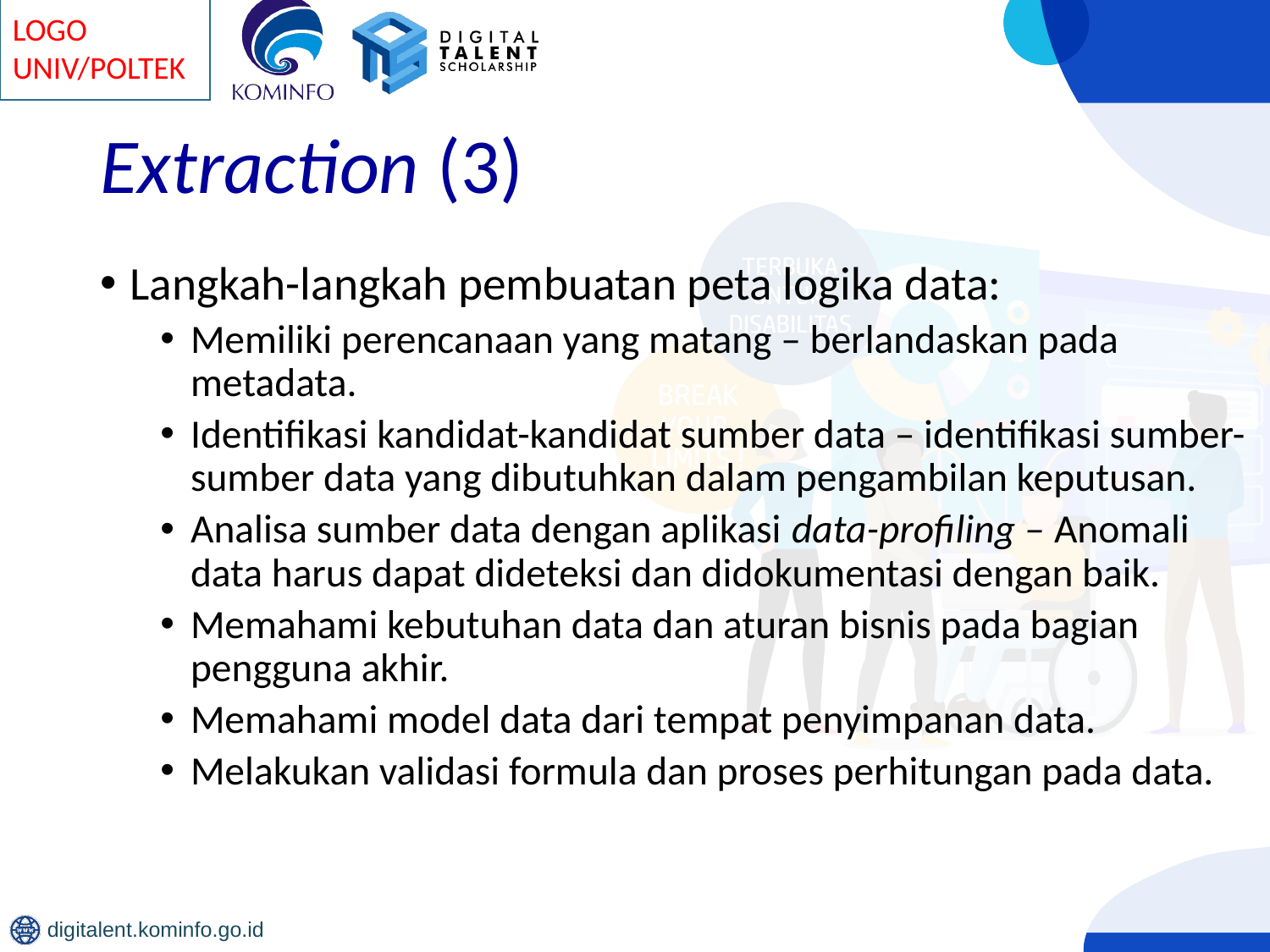

# Extraction (3)
Langkah-langkah pembuatan peta logika data:
Memiliki perencanaan yang matang – berlandaskan pada metadata.
Identifikasi kandidat-kandidat sumber data – identifikasi sumber-sumber data yang dibutuhkan dalam pengambilan keputusan.
Analisa sumber data dengan aplikasi data-profiling – Anomali data harus dapat dideteksi dan didokumentasi dengan baik.
Memahami kebutuhan data dan aturan bisnis pada bagian pengguna akhir.
Memahami model data dari tempat penyimpanan data.
Melakukan validasi formula dan proses perhitungan pada data.